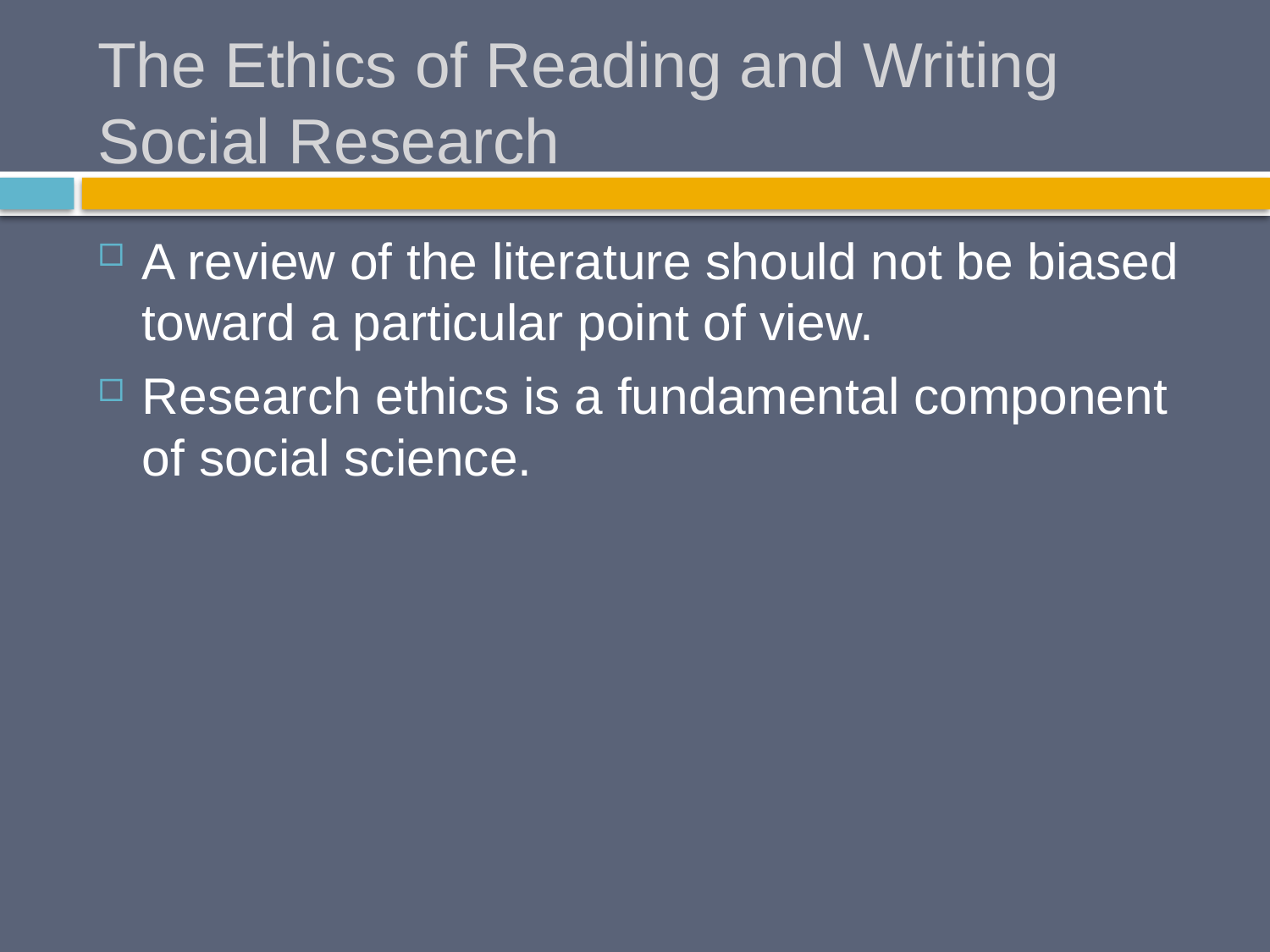

# The Ethics of Reading and Writing Social Research
A review of the literature should not be biased toward a particular point of view.
Research ethics is a fundamental component of social science.